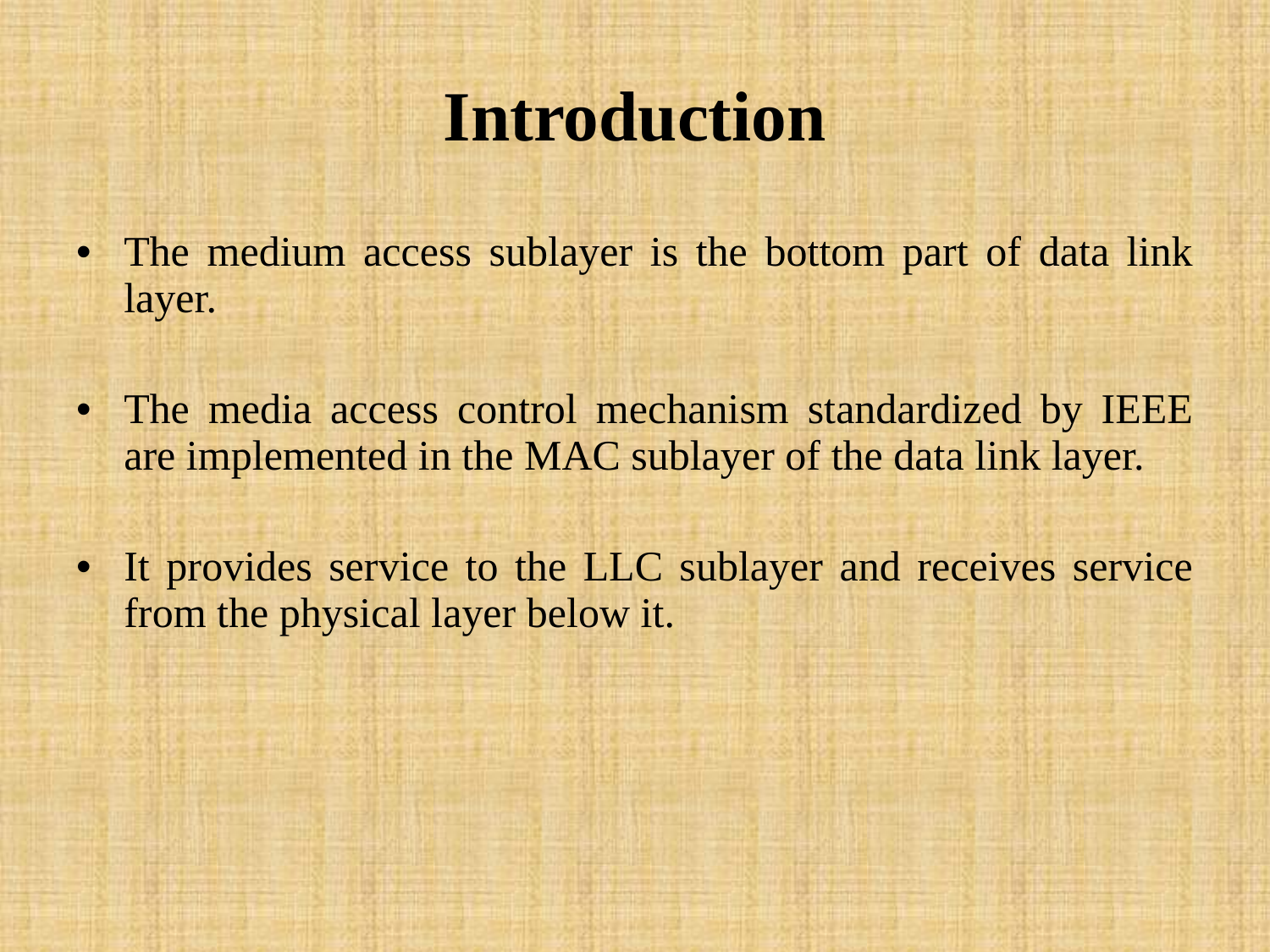

# Introduction
The medium access sublayer is the bottom part of data link layer.

The media access control mechanism standardized by IEEE are implemented in the MAC sublayer of the data link layer.

It provides service to the LLC sublayer and receives service from the physical layer below it.